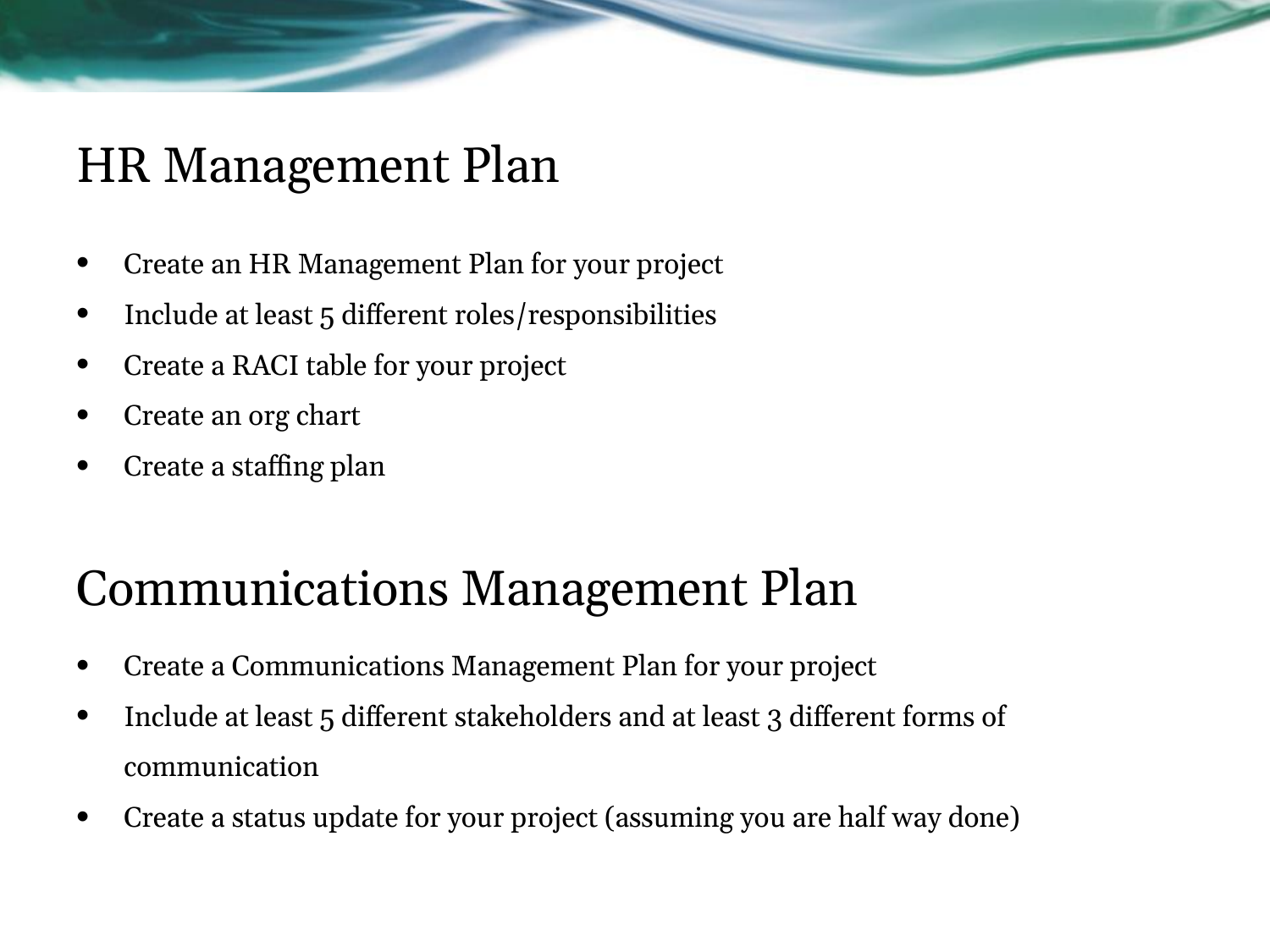

# HR Management Plan
Create an HR Management Plan for your project
Include at least 5 different roles/responsibilities
Create a RACI table for your project
Create an org chart
Create a staffing plan
Communications Management Plan
Create a Communications Management Plan for your project
Include at least 5 different stakeholders and at least 3 different forms of communication
Create a status update for your project (assuming you are half way done)